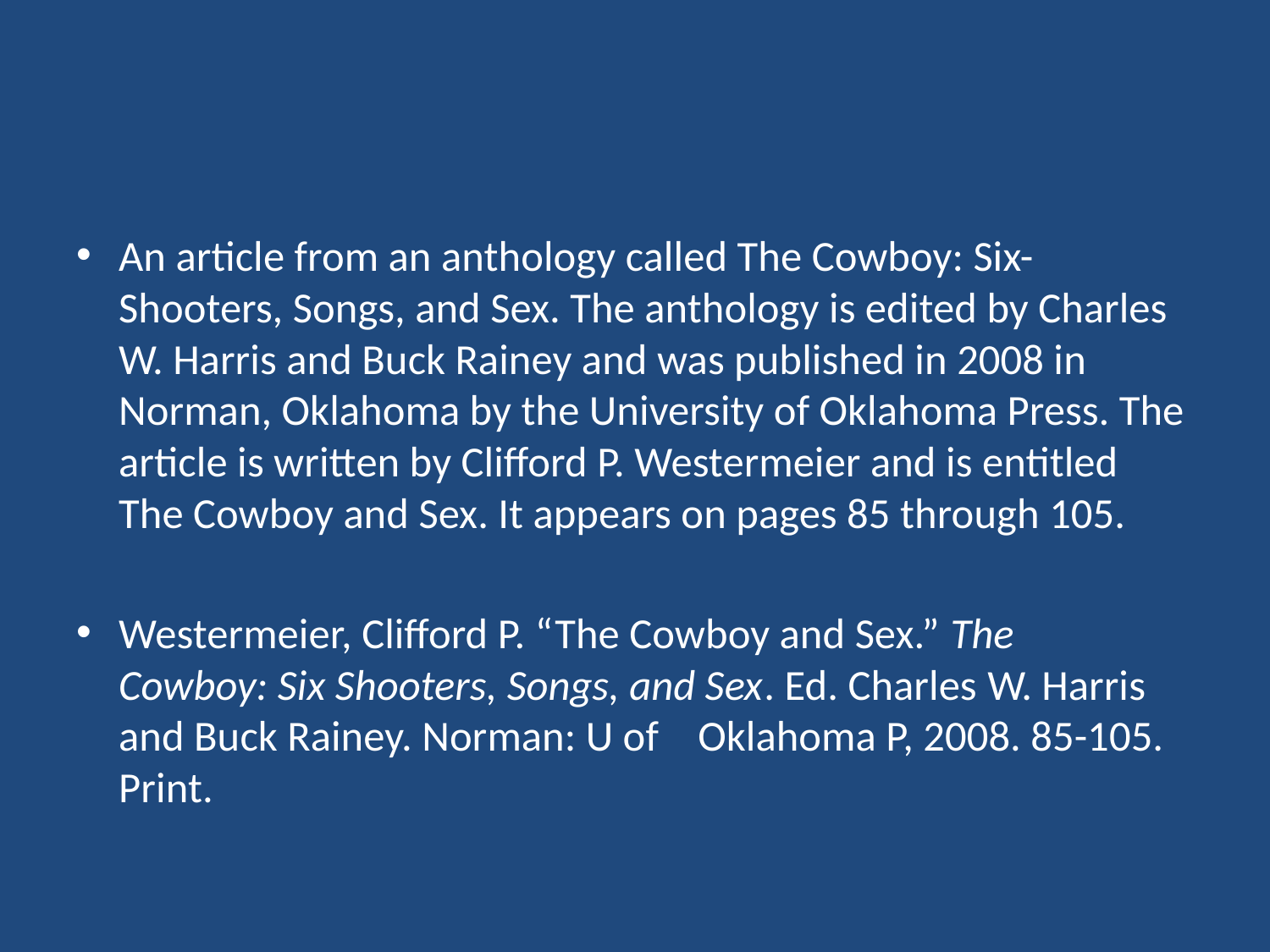

#
An article from an anthology called The Cowboy: Six-Shooters, Songs, and Sex. The anthology is edited by Charles W. Harris and Buck Rainey and was published in 2008 in Norman, Oklahoma by the University of Oklahoma Press. The article is written by Clifford P. Westermeier and is entitled The Cowboy and Sex. It appears on pages 85 through 105.

Westermeier, Clifford P. “The Cowboy and Sex.” The 	Cowboy: Six Shooters, Songs, and Sex. Ed. Charles 	W. Harris and Buck Rainey. Norman: U of 	Oklahoma P, 2008. 85-105. Print.